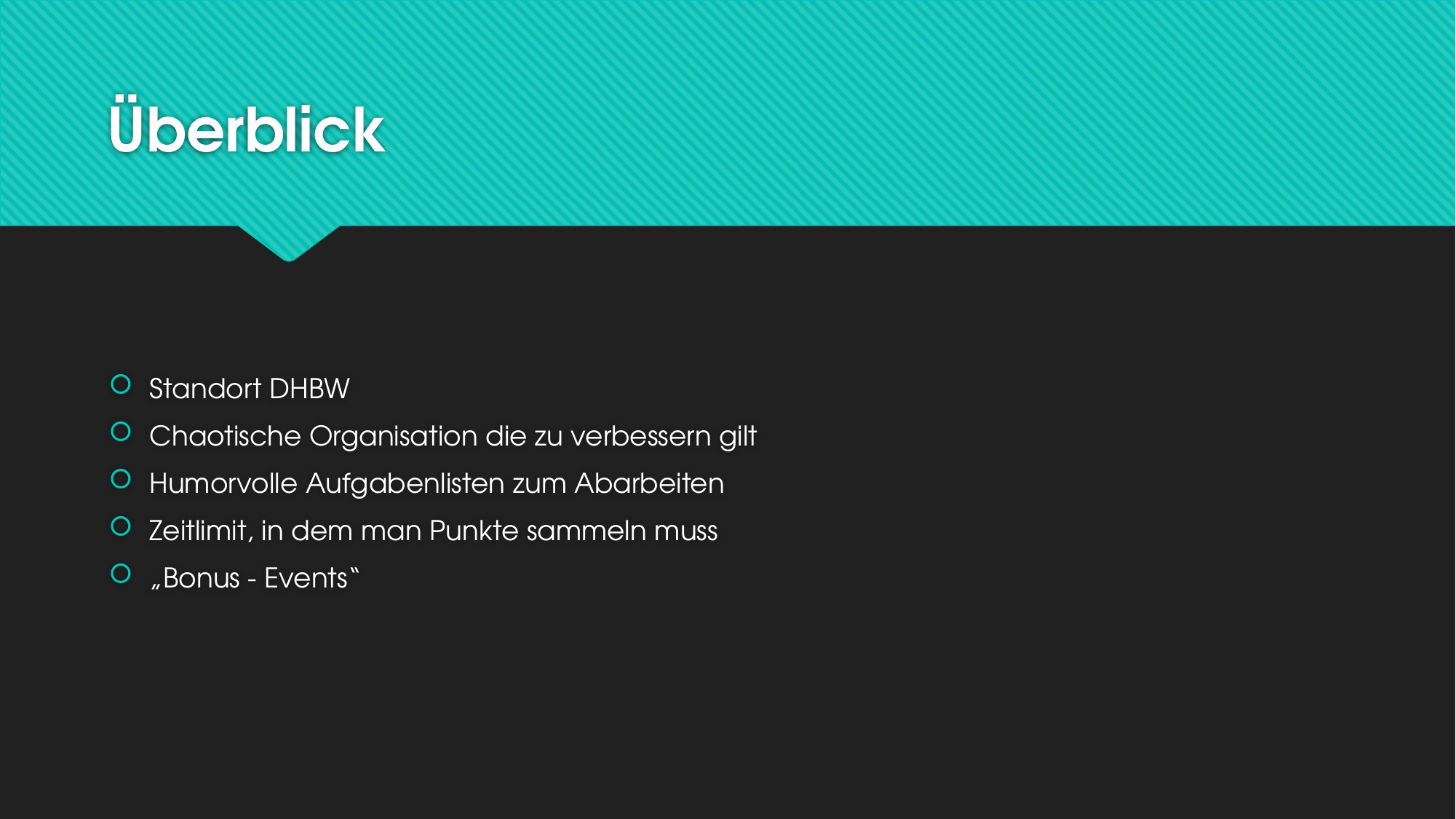

# Überblick
Standort DHBW
Chaotische Organisation die zu verbessern gilt
Humorvolle Aufgabenlisten zum Abarbeiten
Zeitlimit, in dem man Punkte sammeln muss
„Bonus - Events“